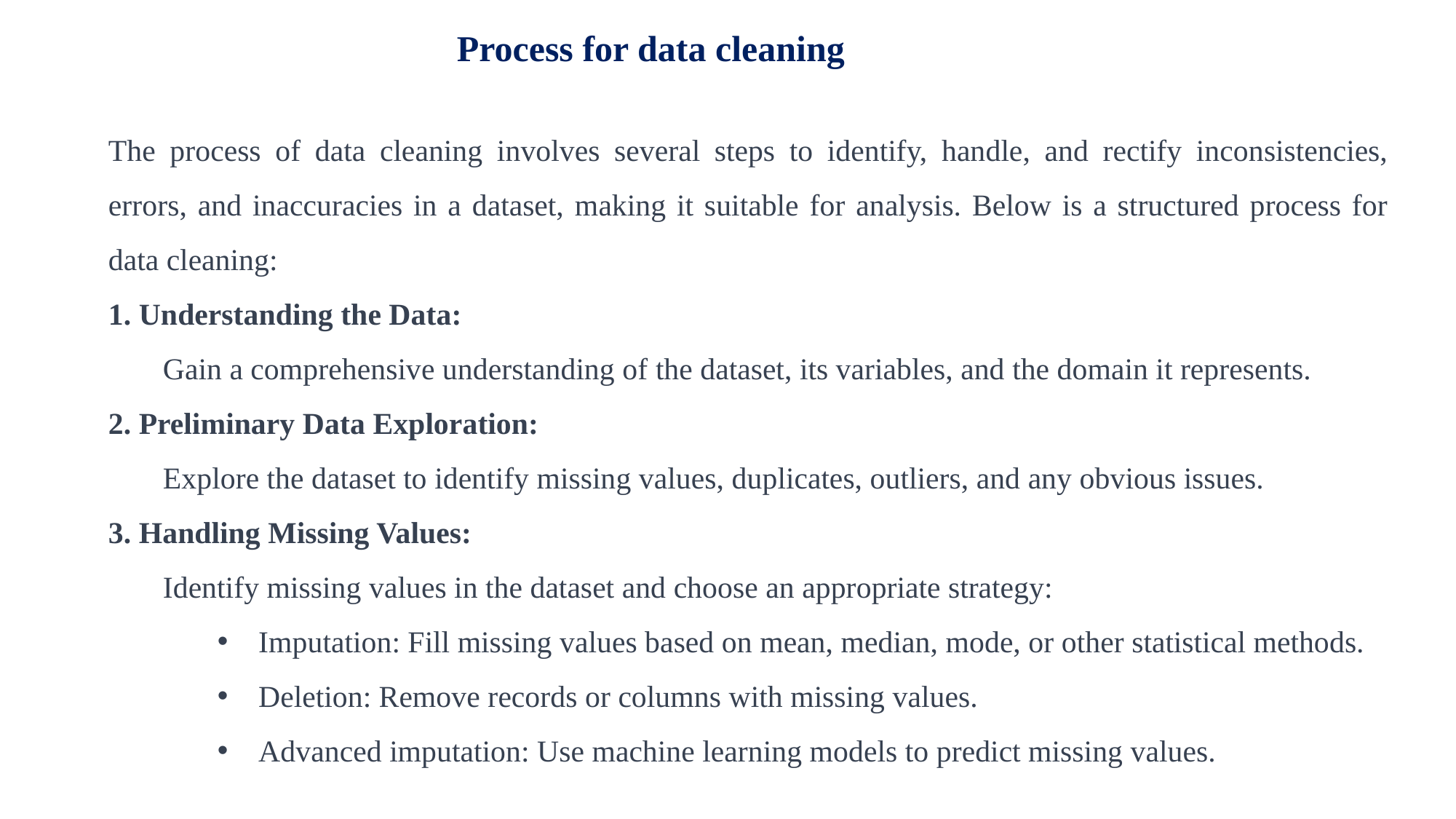

Process for data cleaning
The process of data cleaning involves several steps to identify, handle, and rectify inconsistencies, errors, and inaccuracies in a dataset, making it suitable for analysis. Below is a structured process for data cleaning:
 Understanding the Data:
Gain a comprehensive understanding of the dataset, its variables, and the domain it represents.
 Preliminary Data Exploration:
Explore the dataset to identify missing values, duplicates, outliers, and any obvious issues.
 Handling Missing Values:
Identify missing values in the dataset and choose an appropriate strategy:
Imputation: Fill missing values based on mean, median, mode, or other statistical methods.
Deletion: Remove records or columns with missing values.
Advanced imputation: Use machine learning models to predict missing values.